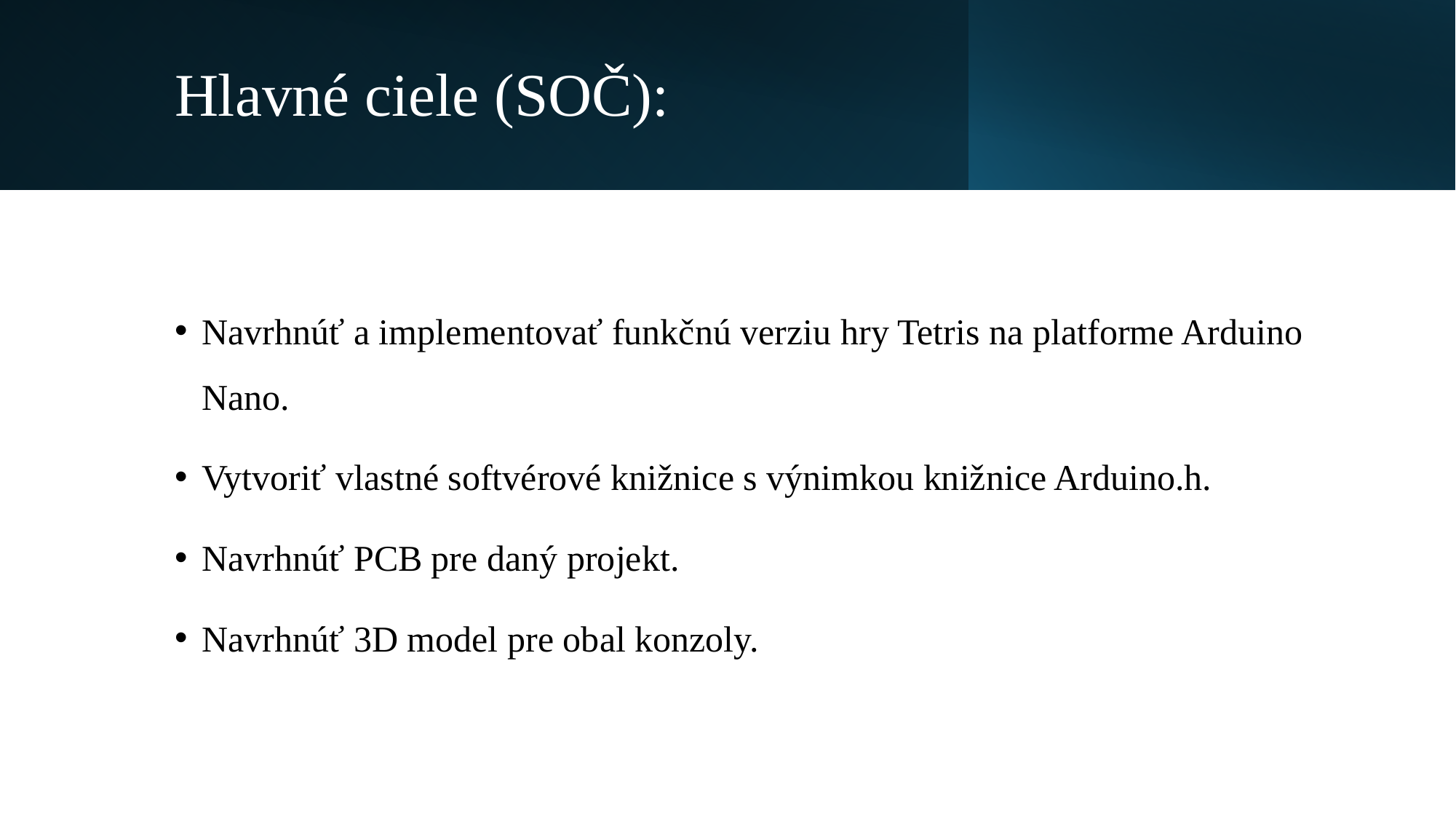

# Hlavné ciele (SOČ):
Navrhnúť a implementovať funkčnú verziu hry Tetris na platforme Arduino Nano.
Vytvoriť vlastné softvérové knižnice s výnimkou knižnice Arduino.h.
Navrhnúť PCB pre daný projekt.
Navrhnúť 3D model pre obal konzoly.